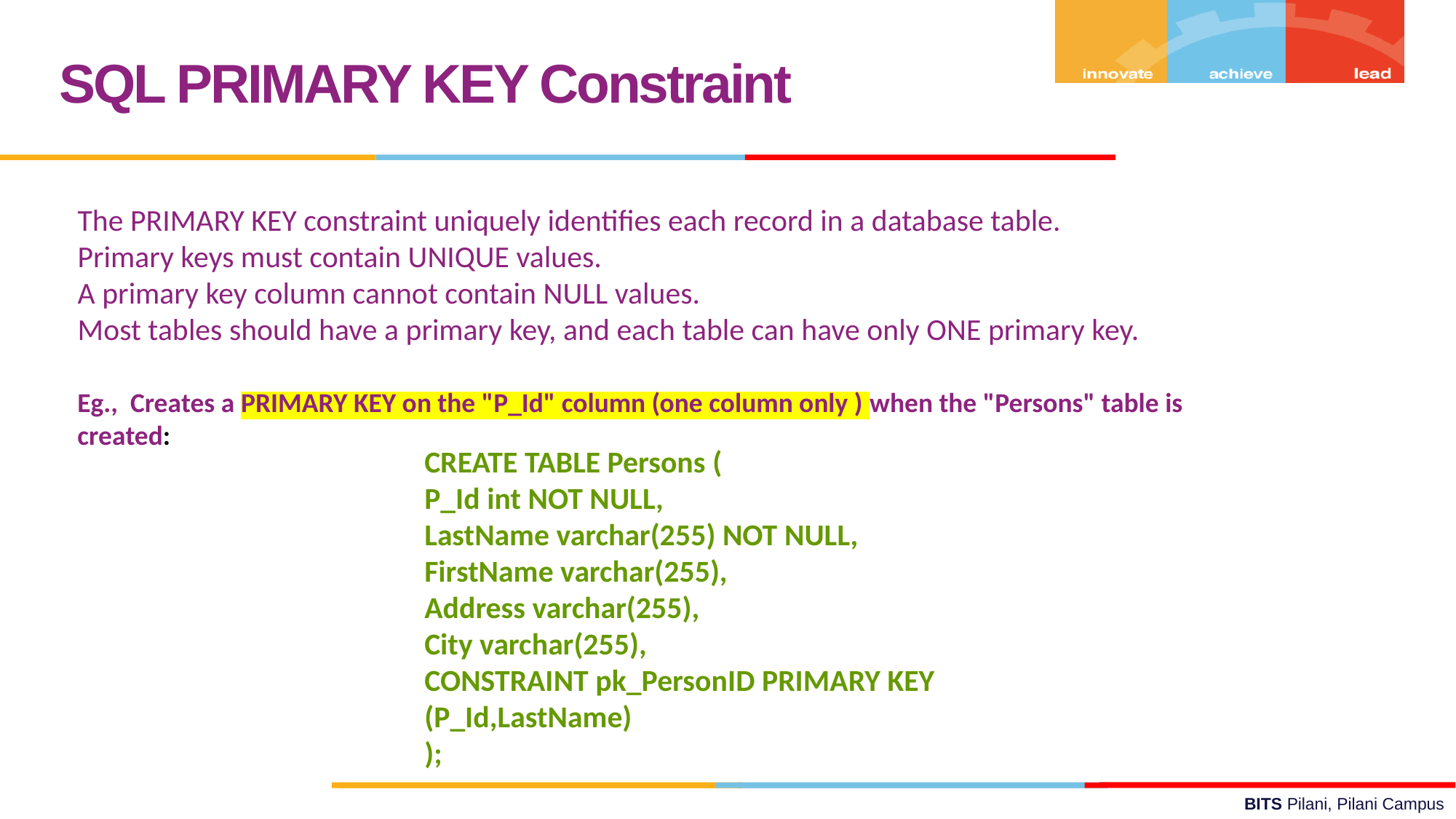

SQL PRIMARY KEY Constraint
The PRIMARY KEY constraint uniquely identifies each record in a database table.
Primary keys must contain UNIQUE values.
A primary key column cannot contain NULL values.
Most tables should have a primary key, and each table can have only ONE primary key.
Eg.,  Creates a PRIMARY KEY on the "P_Id" column (one column only ) when the "Persons" table is created:
CREATE TABLE Persons (
P_Id int NOT NULL,
LastName varchar(255) NOT NULL,
FirstName varchar(255),
Address varchar(255),
City varchar(255),
CONSTRAINT pk_PersonID PRIMARY KEY (P_Id,LastName)
);